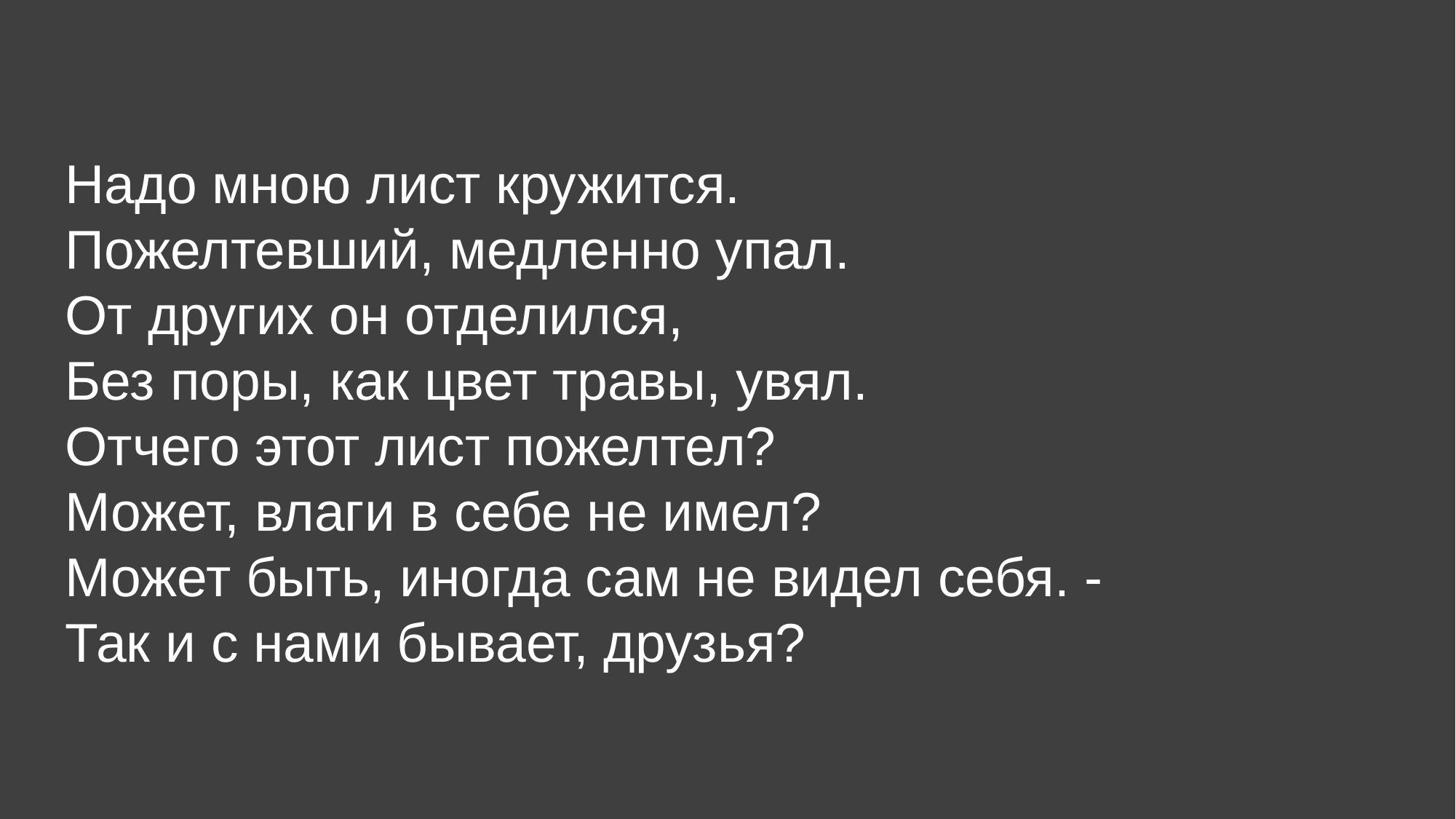

Надо мною лист кружится.
Пожелтевший, медленно упал.
От других он отделился,
Без поры, как цвет травы, увял.
Отчего этот лист пожелтел?
Может, влаги в себе не имел?
Может быть, иногда сам не видел себя. -
Так и с нами бывает, друзья?